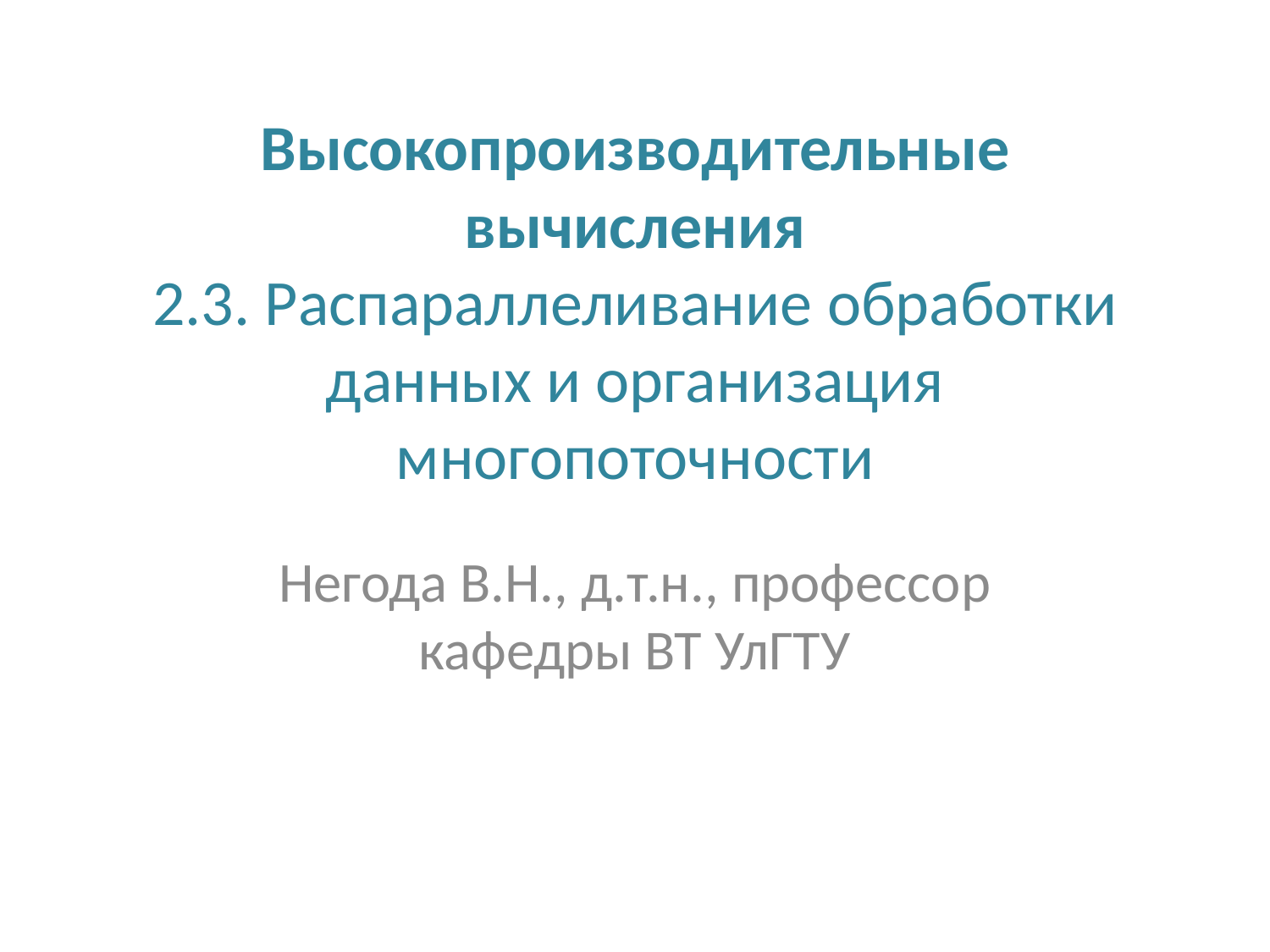

# Высокопроизводительные вычисления 2.3. Распараллеливание обработки данных и организация многопоточности
Негода В.Н., д.т.н., профессор кафедры ВТ УлГТУ